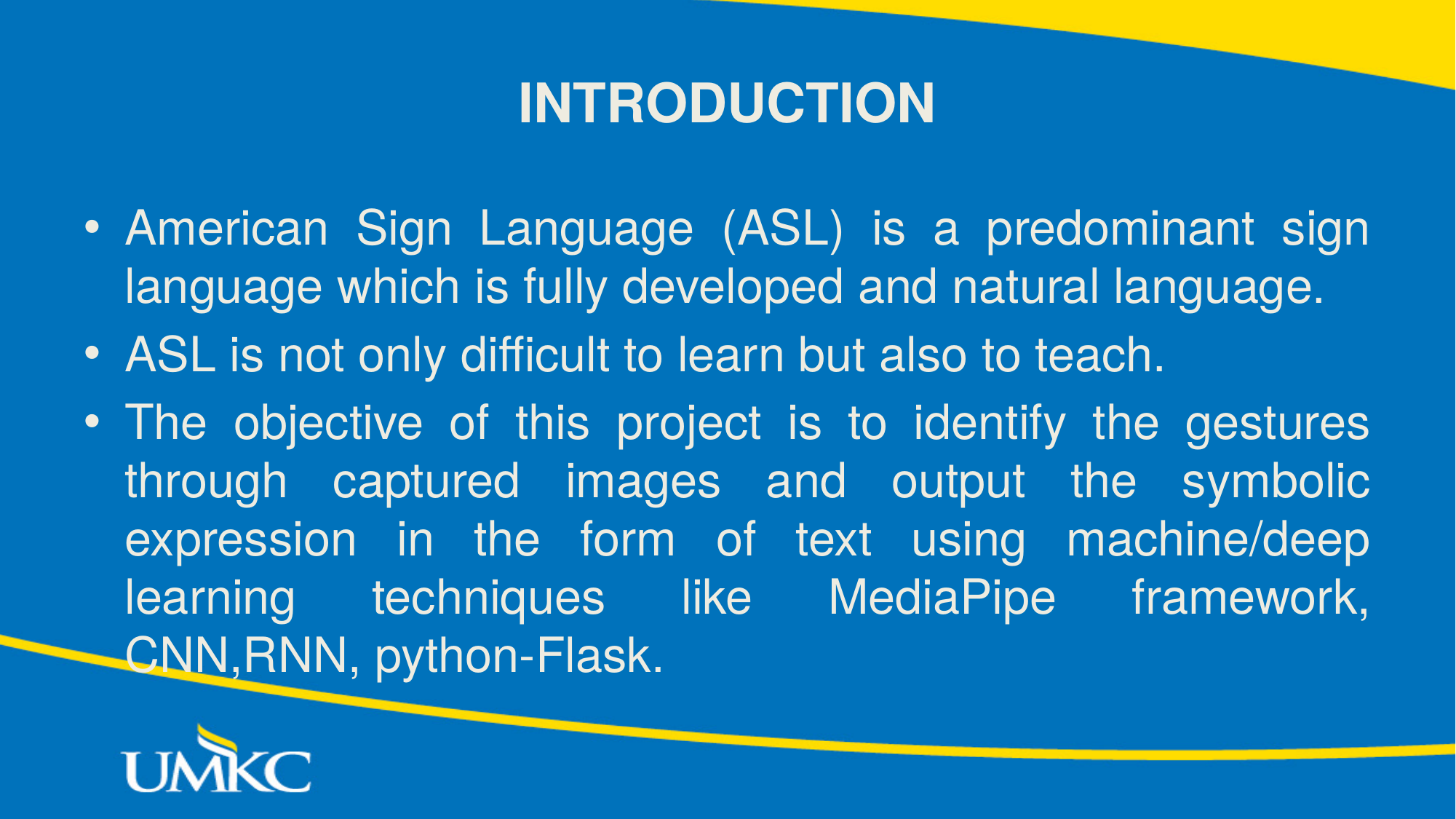

# INTRODUCTION
American Sign Language (ASL) is a predominant sign language which is fully developed and natural language.
ASL is not only difficult to learn but also to teach.
The objective of this project is to identify the gestures through captured images and output the symbolic expression in the form of text using machine/deep learning techniques like MediaPipe framework, CNN,RNN, python-Flask.